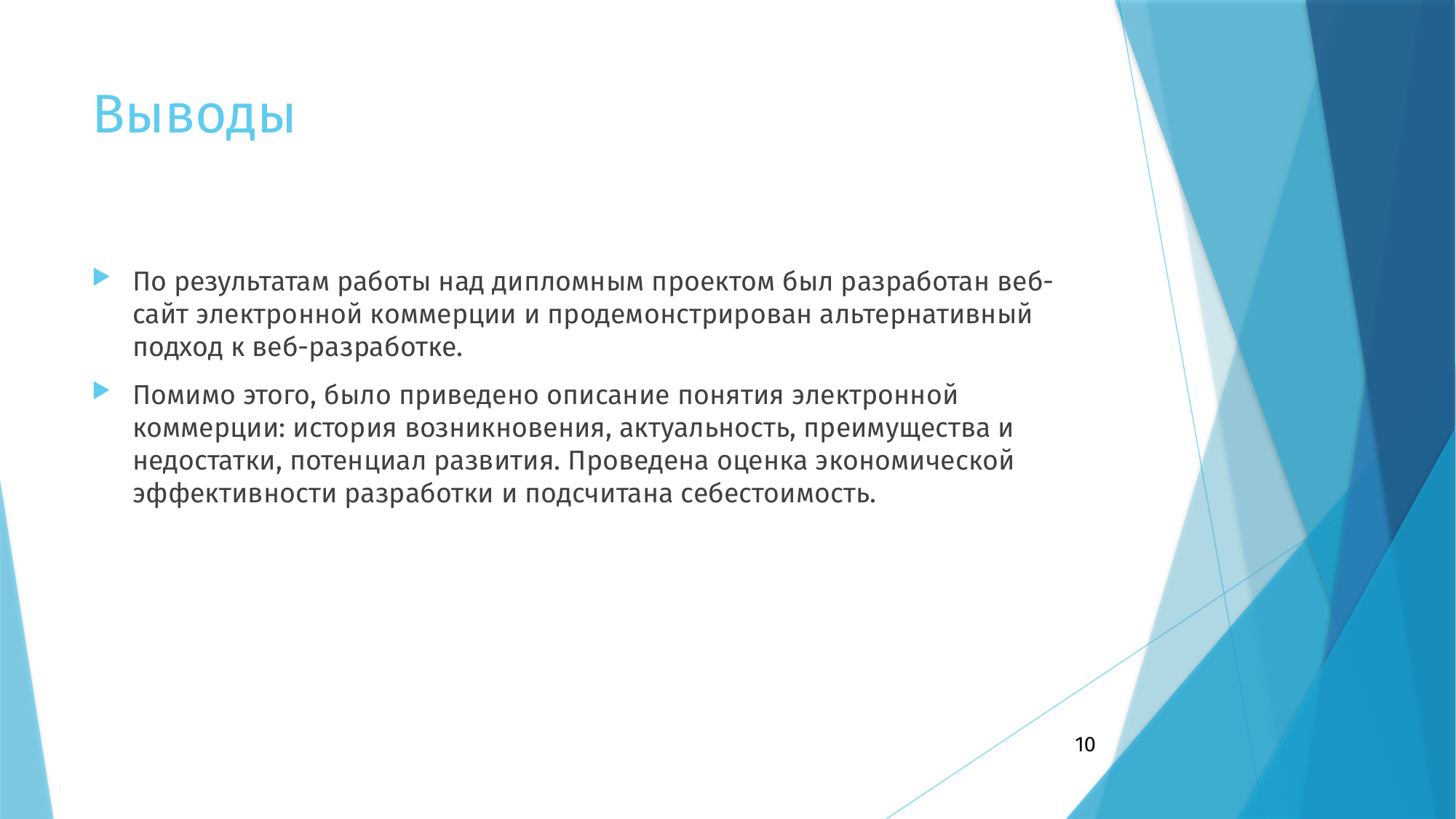

# Выводы
По результатам работы над дипломным проектом был разработан веб-сайт электронной коммерции и продемонстрирован альтернативный подход к веб-разработке.
Помимо этого, было приведено описание понятия электронной коммерции: история возникновения, актуальность, преимущества и недостатки, потенциал развития. Проведена оценка экономической эффективности разработки и подсчитана себестоимость.
10